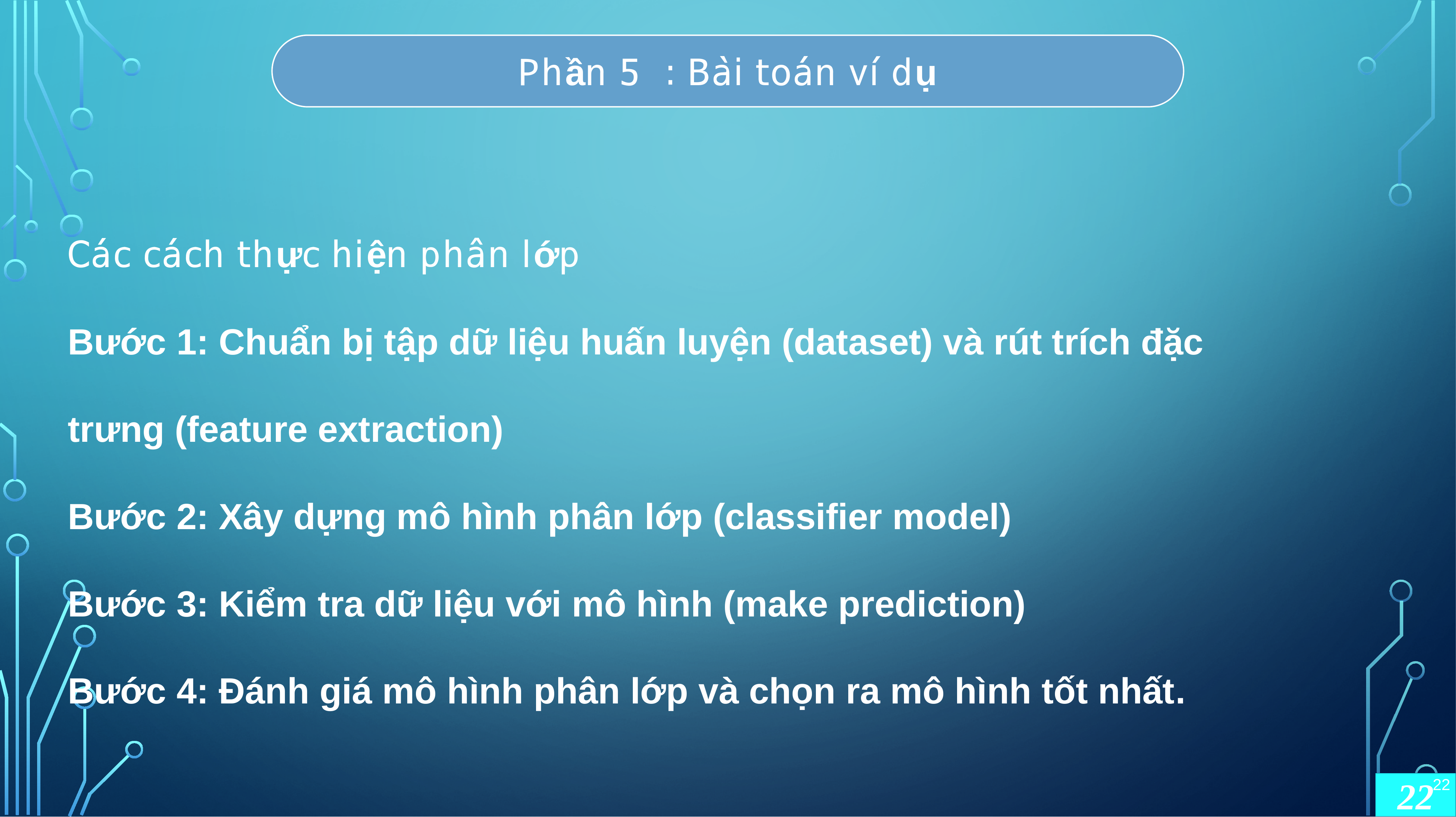

Phần 5  : Bài toán ví dụ
Các cách thực hiện phân lớp
Bước 1: Chuẩn bị tập dữ liệu huấn luyện (dataset) và rút trích đặc trưng (feature extraction)
Bước 2: Xây dựng mô hình phân lớp (classifier model)
Bước 3: Kiểm tra dữ liệu với mô hình (make prediction)
Bước 4: Đánh giá mô hình phân lớp và chọn ra mô hình tốt nhất.

22